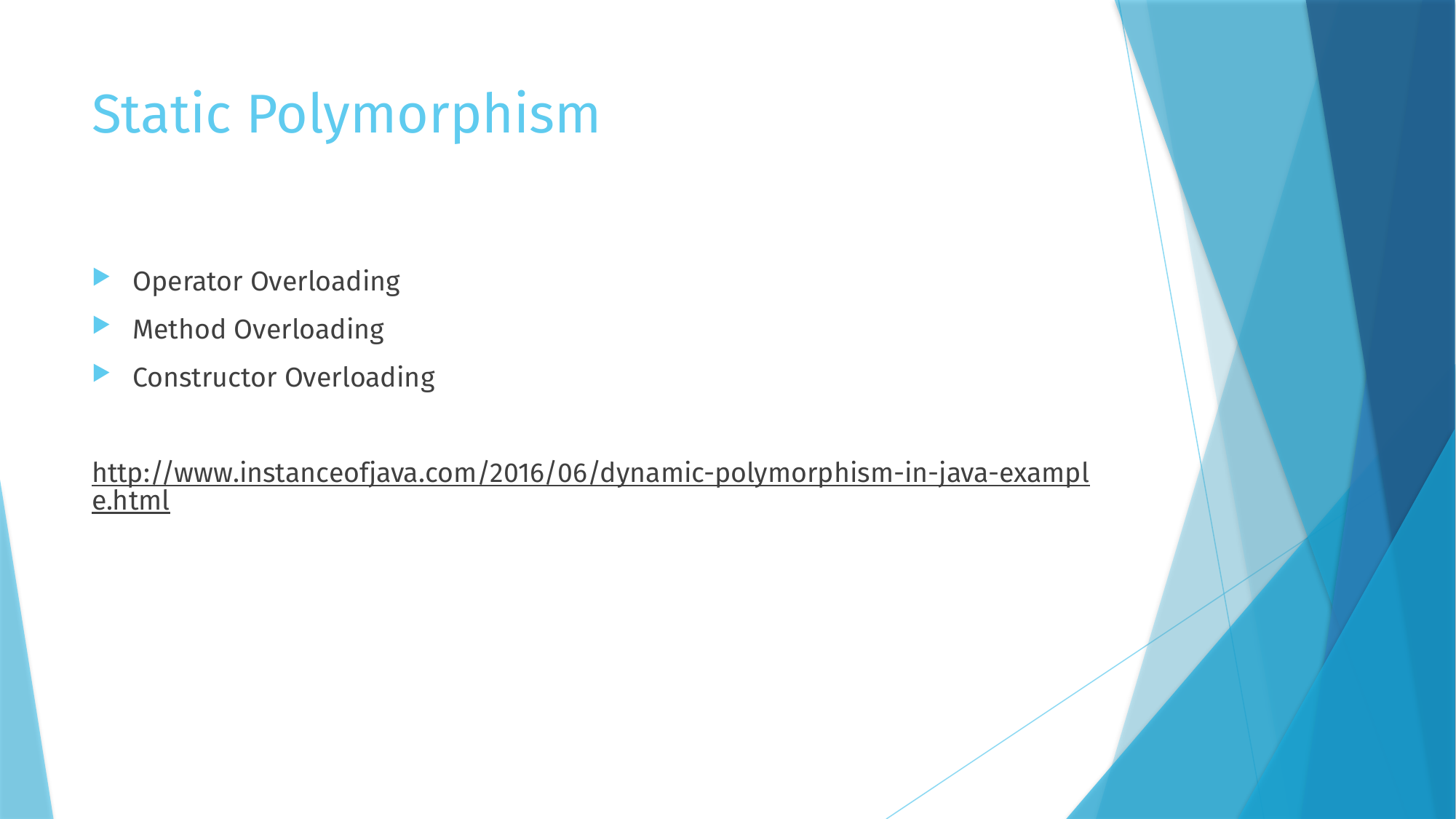

# Static Polymorphism
Operator Overloading
Method Overloading
Constructor Overloading

http://www.instanceofjava.com/2016/06/dynamic-polymorphism-in-java-example.html